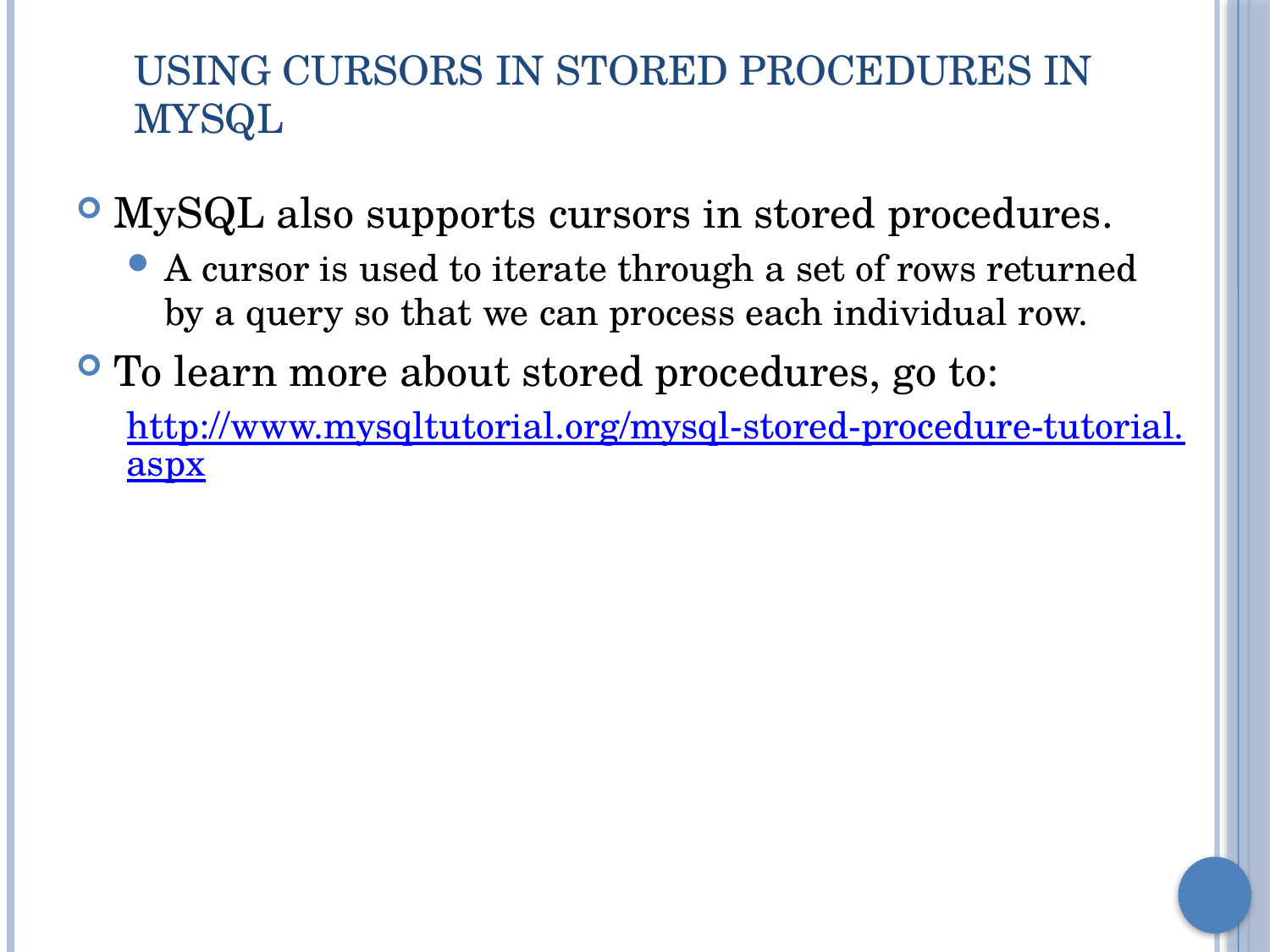

# Using Cursors in Stored Procedures in MySQL
MySQL also supports cursors in stored procedures.
A cursor is used to iterate through a set of rows returned by a query so that we can process each individual row.
To learn more about stored procedures, go to:
http://www.mysqltutorial.org/mysql-stored-procedure-tutorial.aspx